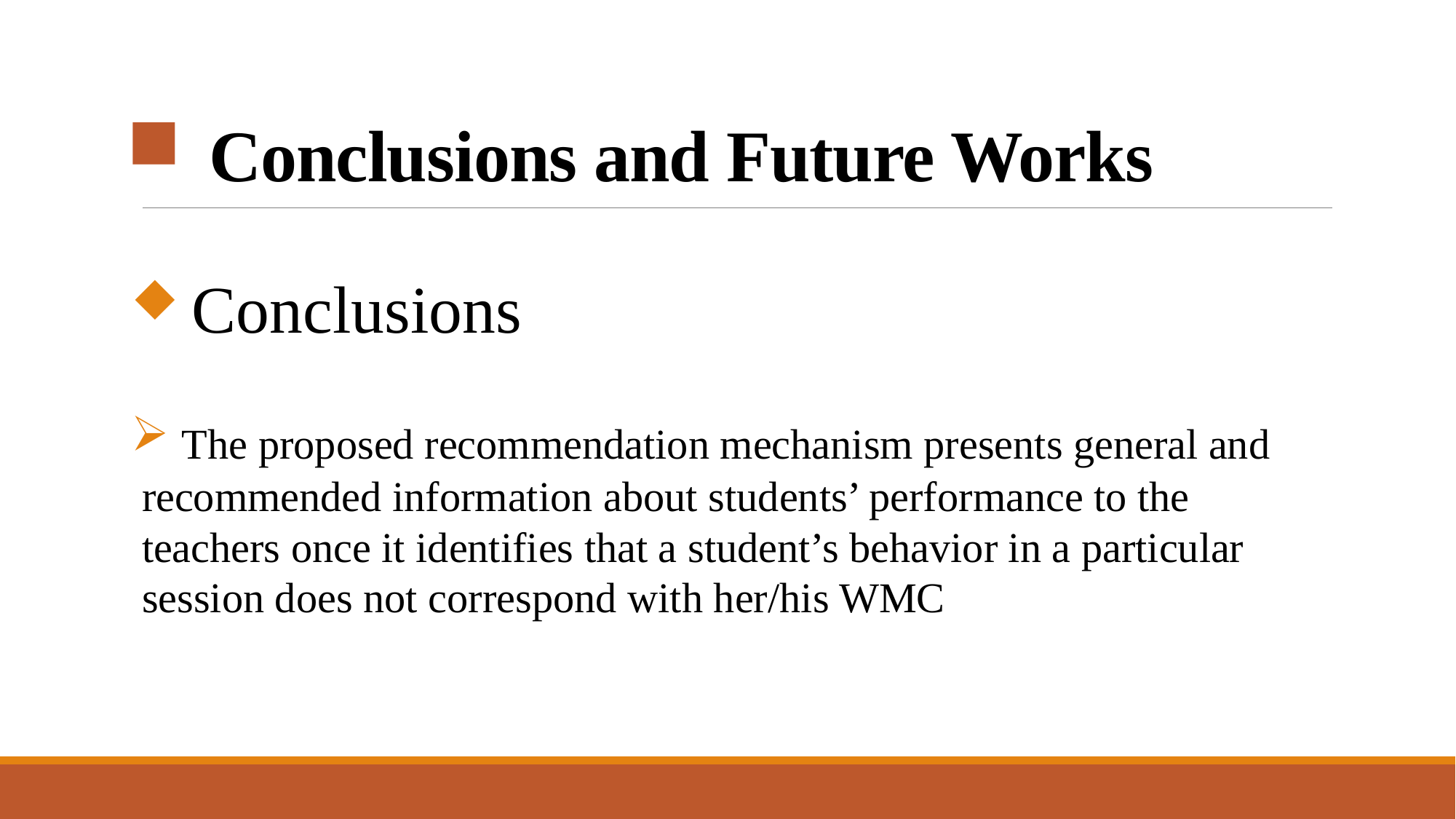

# Conclusions and Future Works
 Conclusions

 The proposed recommendation mechanism presents general and recommended information about students’ performance to the teachers once it identifies that a student’s behavior in a particular session does not correspond with her/his WMC